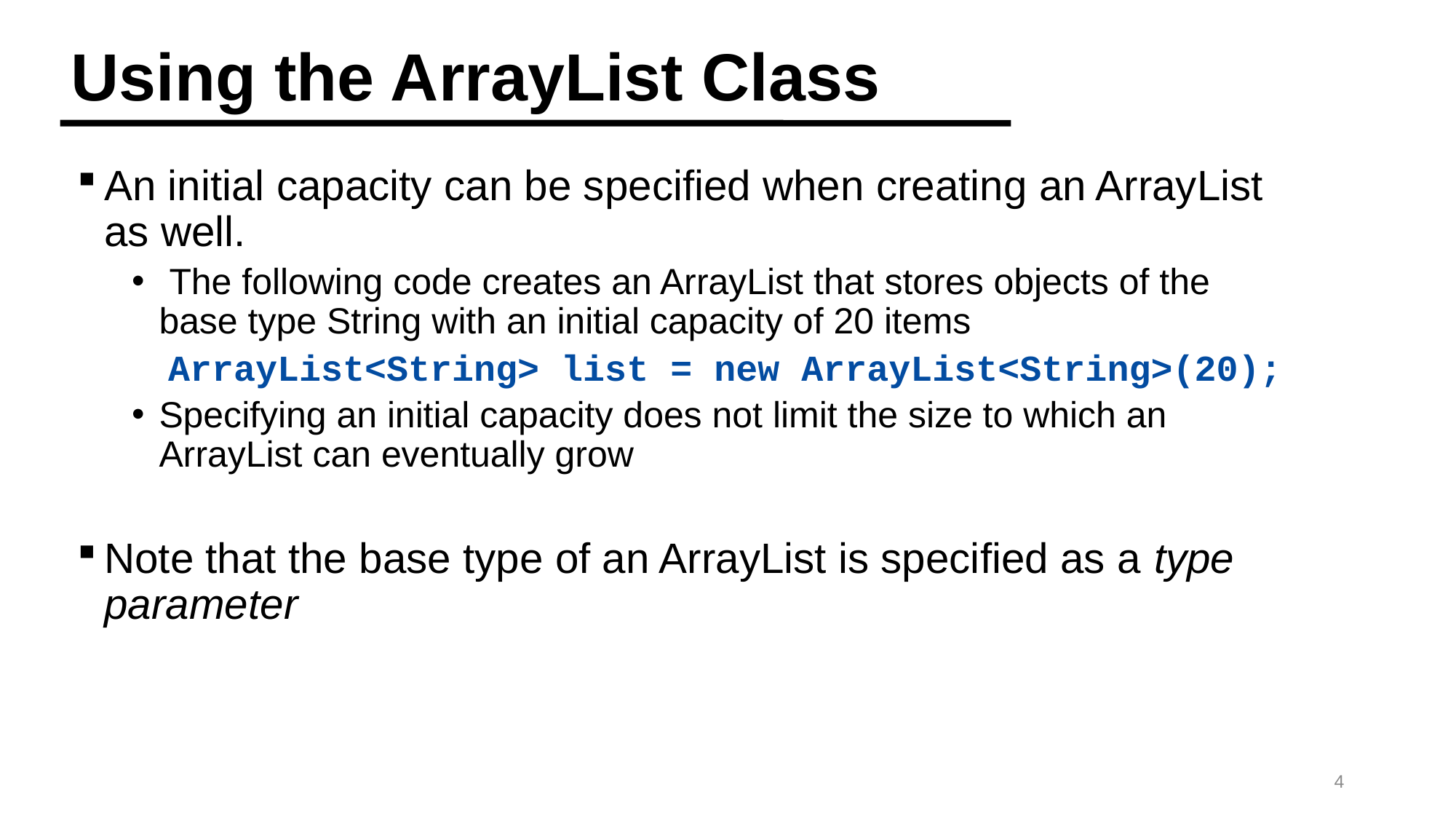

# Using the ArrayList Class

An initial capacity can be specified when creating an ArrayList as well.
 The following code creates an ArrayList that stores objects of the    base type String with an initial capacity of 20 items
  ArrayList<String> list = new ArrayList<String>(20);
Specifying an initial capacity does not limit the size to which an ArrayList can eventually grow

Note that the base type of an ArrayList is specified as a type parameter
4